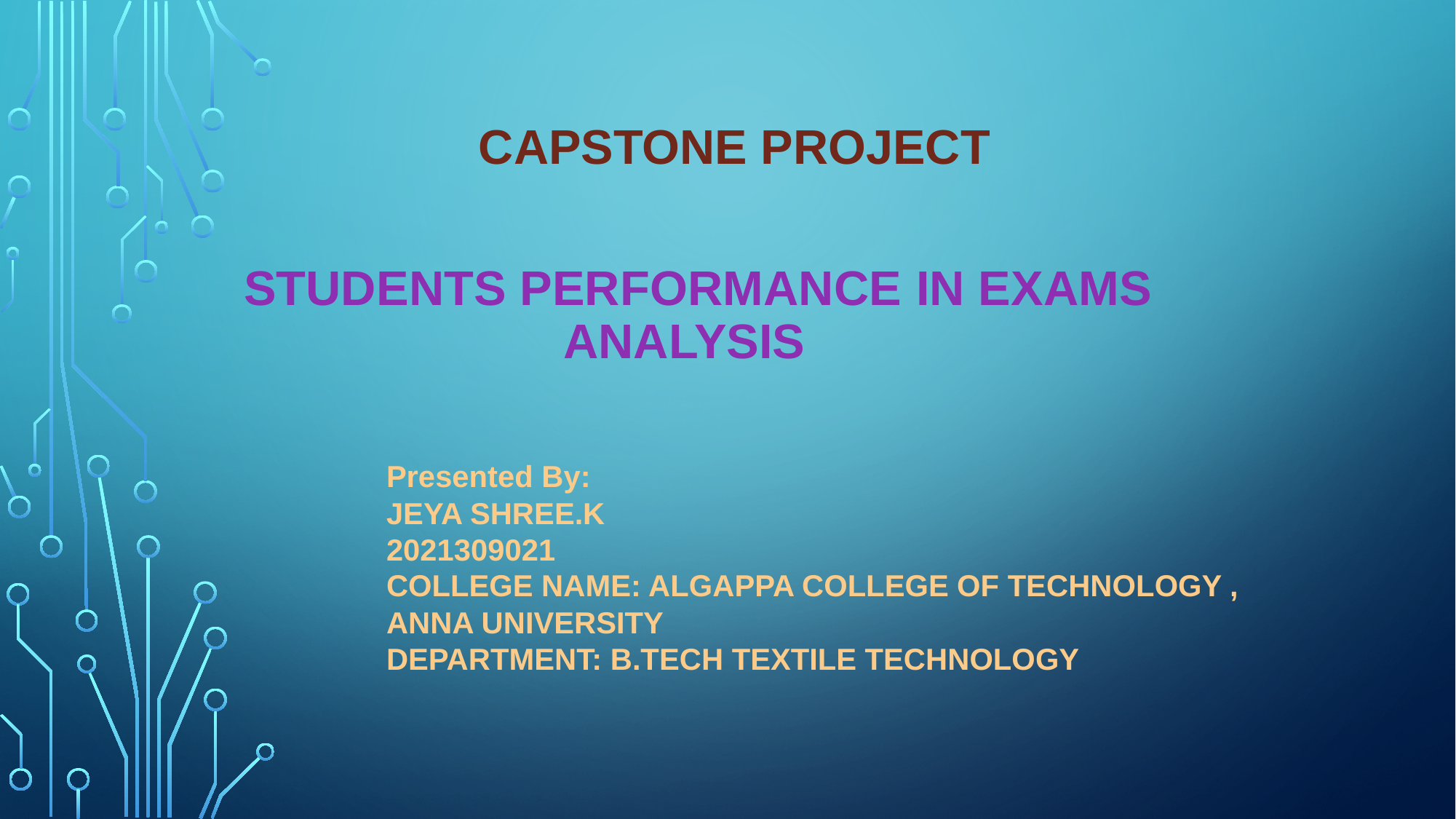

CAPSTONE PROJECT
# STUDENTS PERFORMANCE IN EXAMS ANALYSIS
Presented By:
JEYA SHREE.K
2021309021
COLLEGE NAME: ALGAPPA COLLEGE OF TECHNOLOGY , ANNA UNIVERSITY
DEPARTMENT: B.TECH TEXTILE TECHNOLOGY